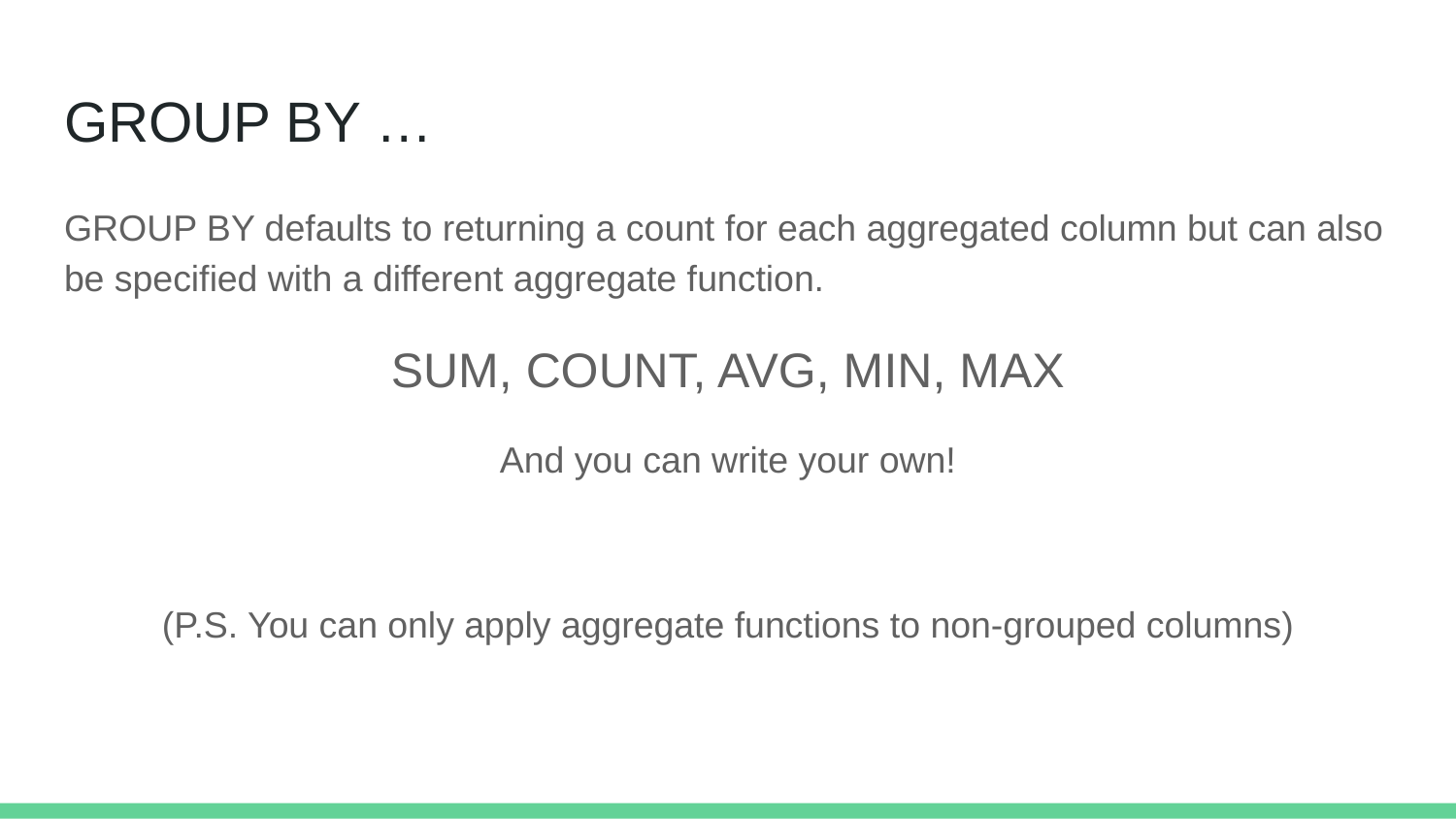

# GROUP BY …
GROUP BY defaults to returning a count for each aggregated column but can also be specified with a different aggregate function.
SUM, COUNT, AVG, MIN, MAX
And you can write your own!

(P.S. You can only apply aggregate functions to non-grouped columns)